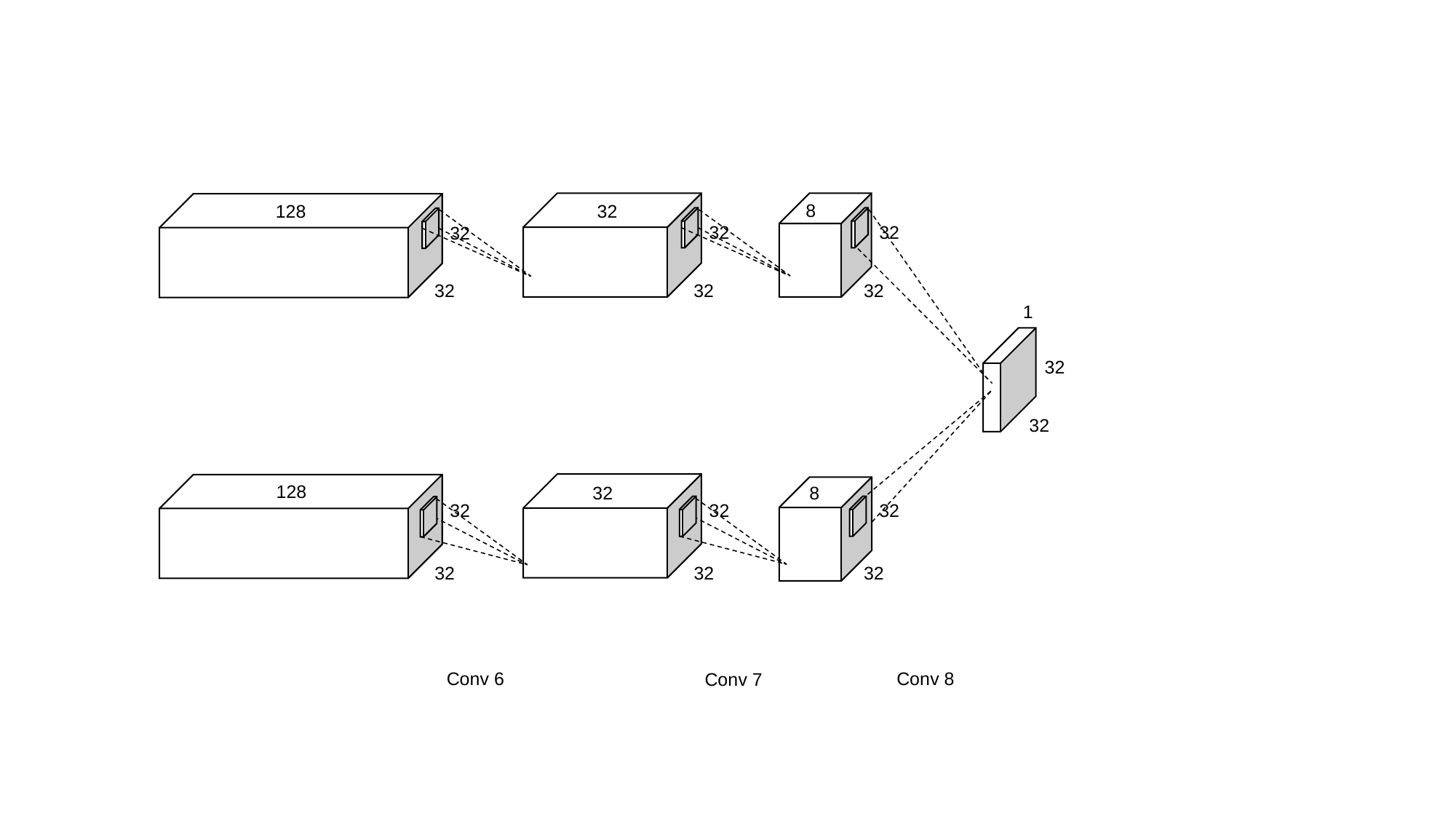

8
128
32

32
32
32
32
32
32
1

32
32

128
32
8

32
32
32

32
32
32
Conv 6
Conv 8
Conv 7